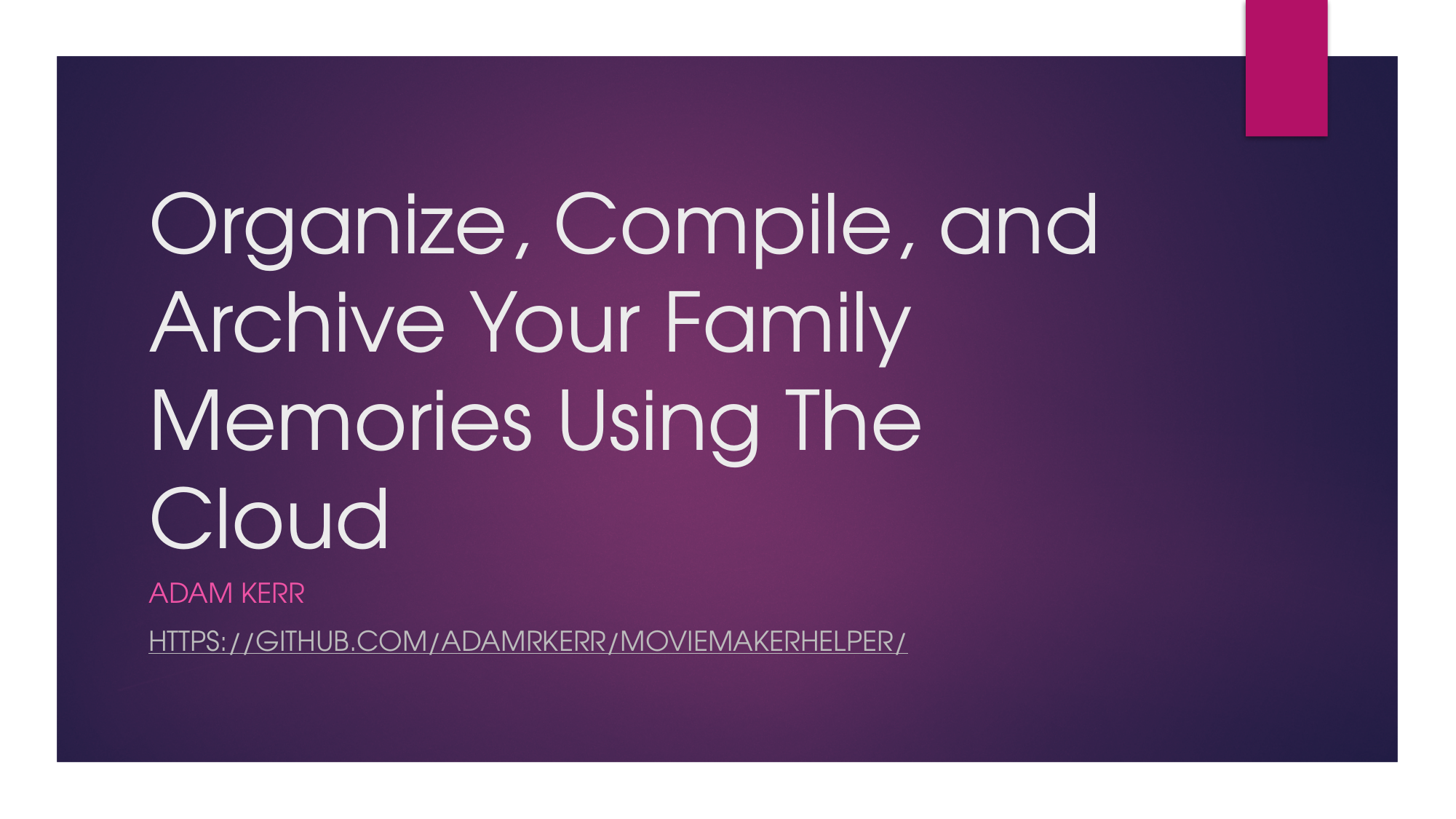

# Organize, Compile, and Archive Your Family Memories Using The Cloud
Adam Kerr
https://github.com/adamrkerr/MovieMakerHelper/